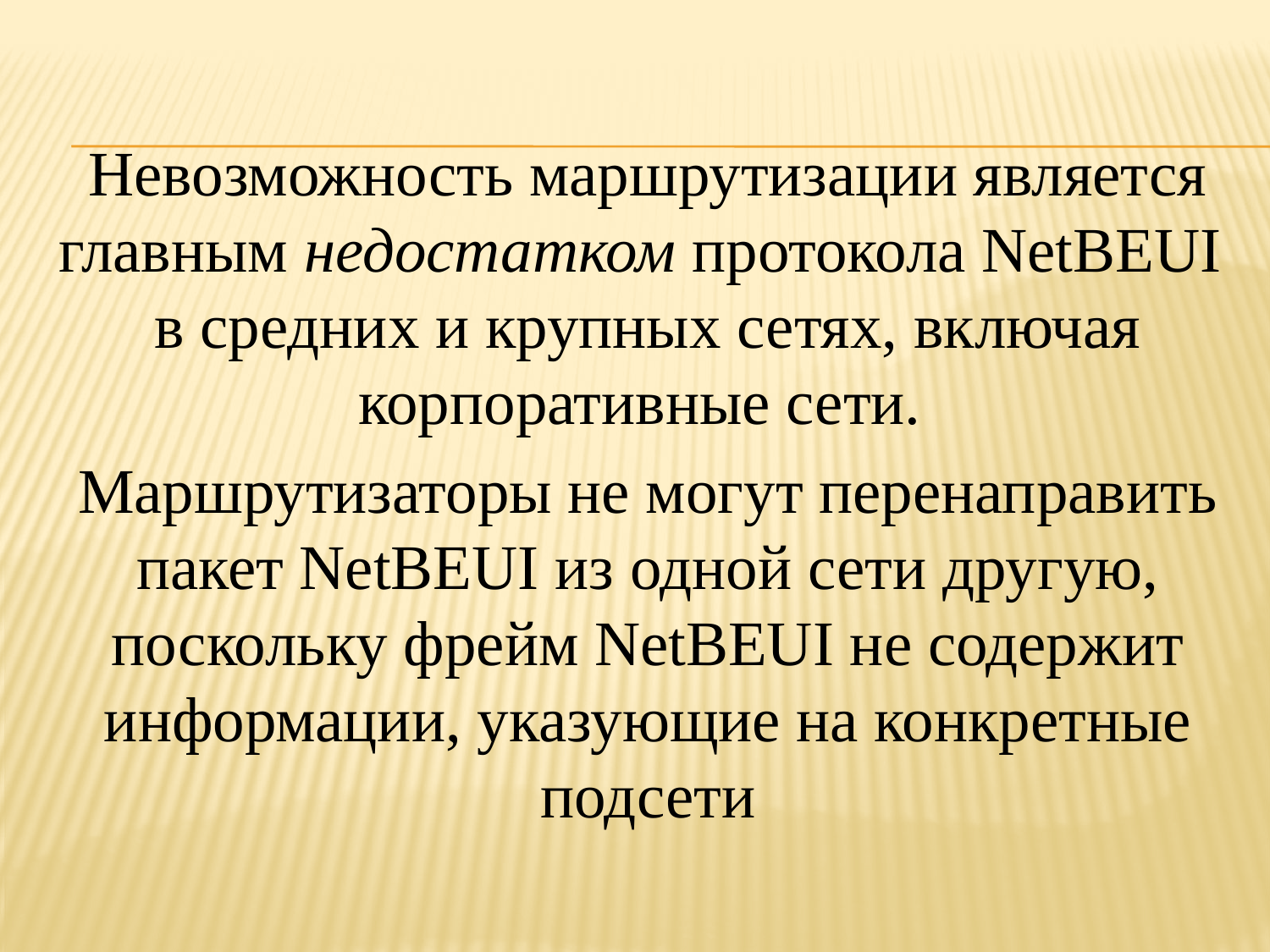

Невозможность маршрутизации является главным недостатком протокола NetBEUI  в средних и крупных сетях, включая корпоративные сети.
Маршрутизаторы не могут перенаправить пакет NetBEUI из одной сети другую, поскольку фрейм NetBEUI не содержит информации, указующие на конкретные подсети